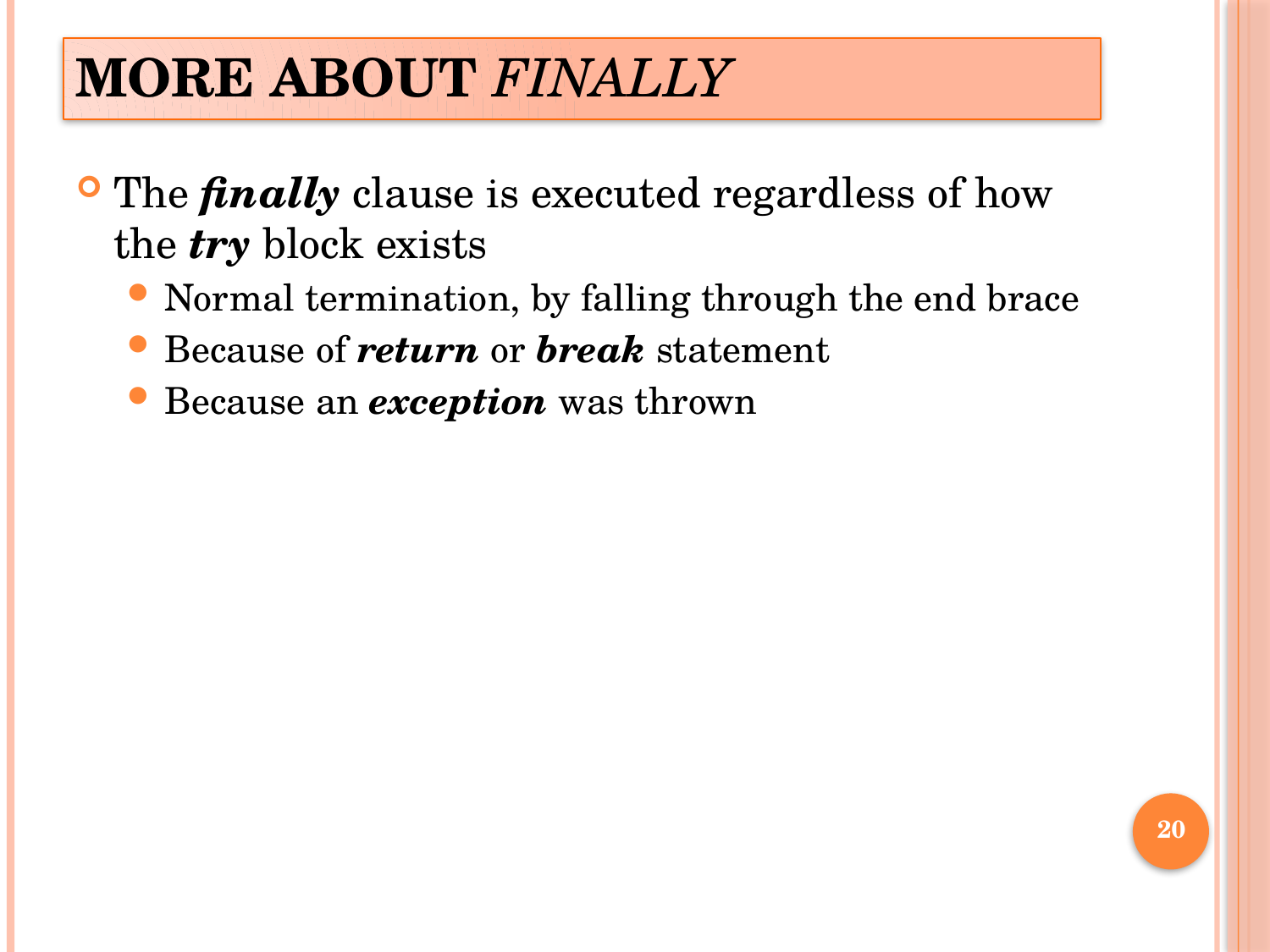

# More about Finally
The finally clause is executed regardless of how the try block exists
Normal termination, by falling through the end brace
Because of return or break statement
Because an exception was thrown
20